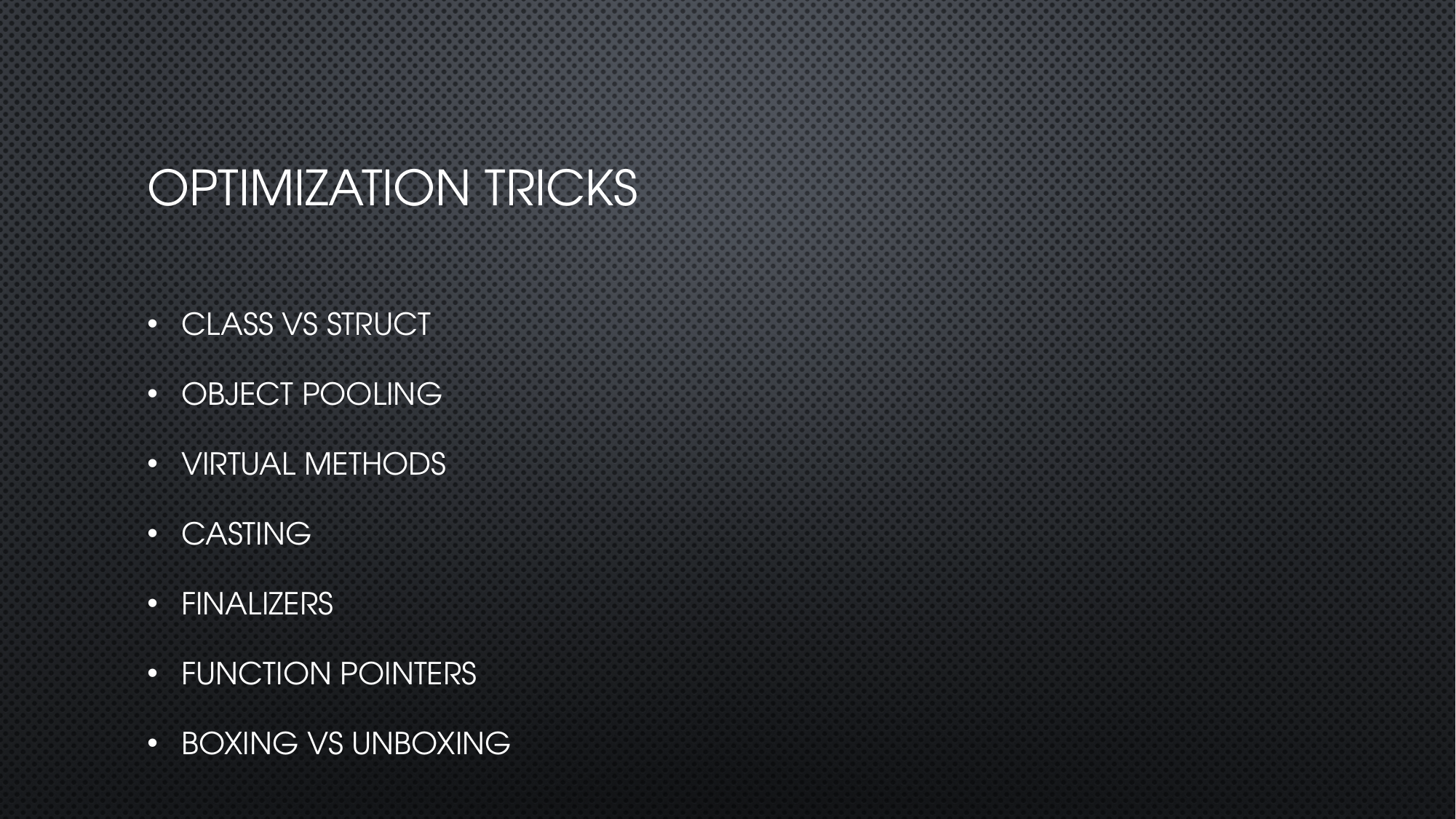

# Optimization tricks
class vs struct
object pooling
virtual methods
Casting
finalizers
Function pointers
Boxing vs Unboxing